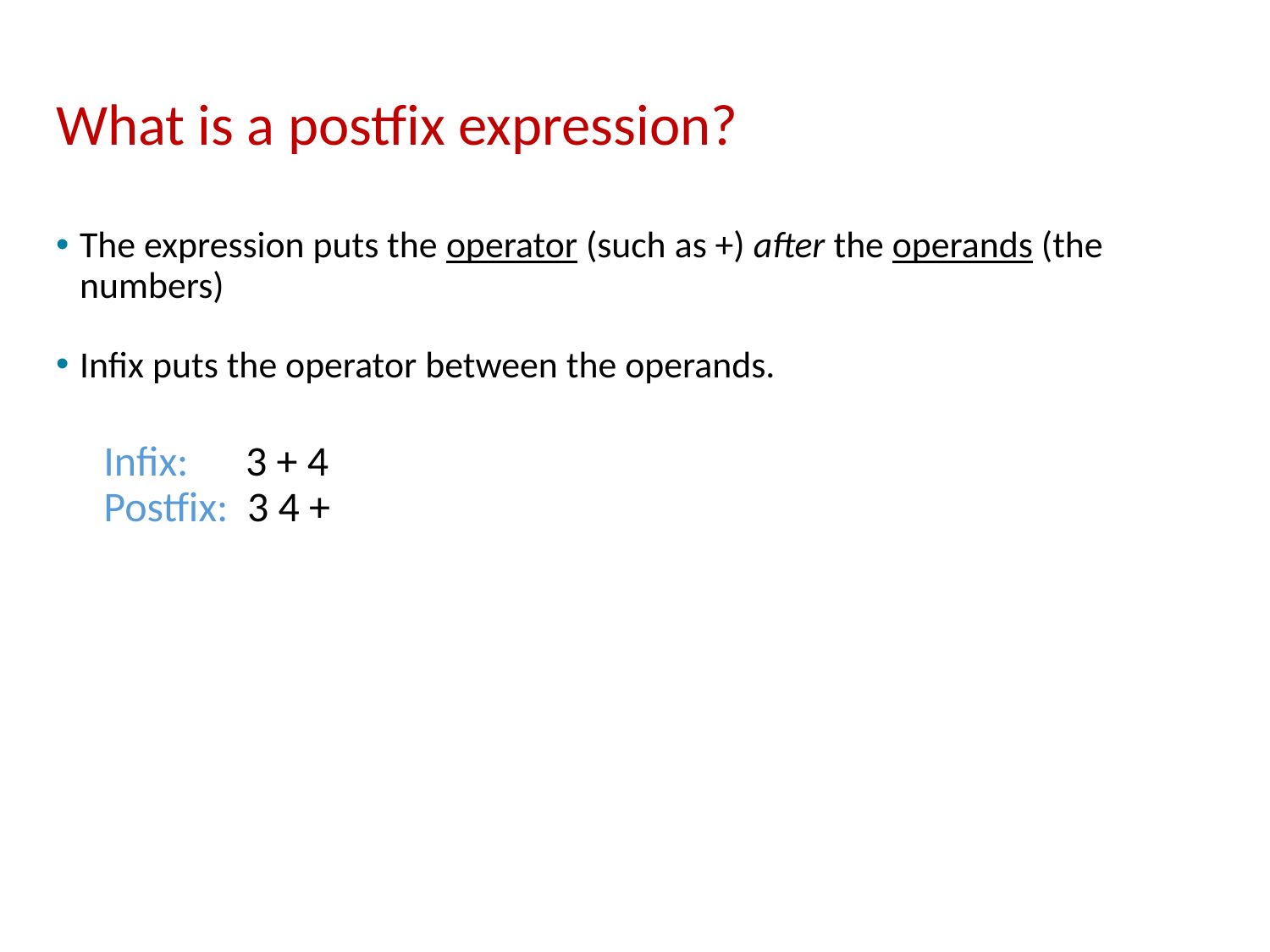

# What is a postfix expression?
The expression puts the operator (such as +) after the operands (the numbers)

Infix puts the operator between the operands.

Infix:      3 + 4
Postfix:  3 4 +